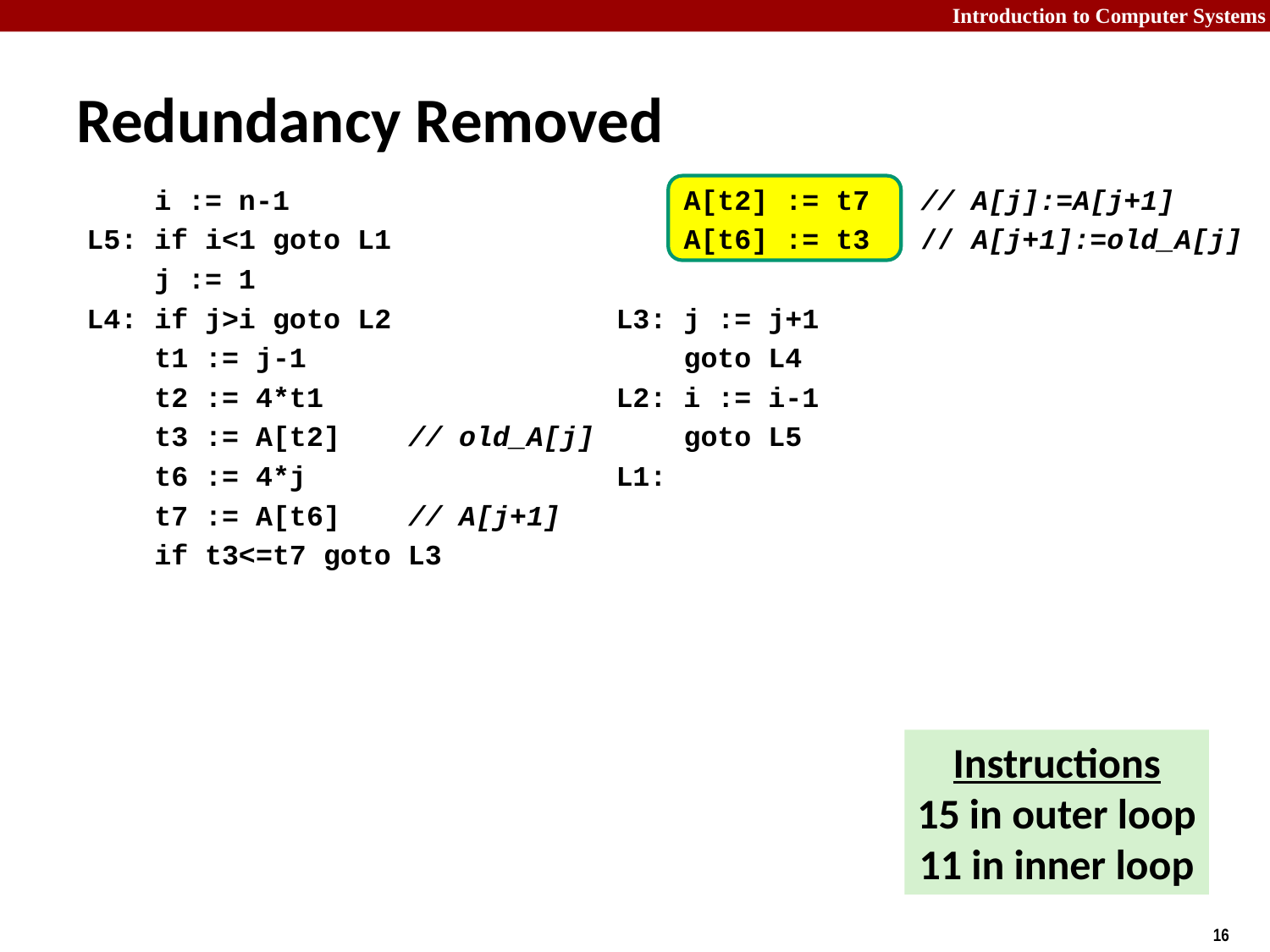

# Redundancy Removed
    i := n-1
L5: if i<1 goto L1
    j := 1
L4: if j>i goto L2
    t1 := j-1
    t2 := 4*t1
    t3 := A[t2]    // old_A[j]
    t6 := 4*j
    t7 := A[t6]    // A[j+1]
    if t3<=t7 goto L3

    A[t2] := t7   // A[j]:=A[j+1]
    A[t6] := t3   // A[j+1]:=old_A[j]

L3: j := j+1
    goto L4
L2: i := i-1
    goto L5
L1:

Instructions
15 in outer loop
11 in inner loop